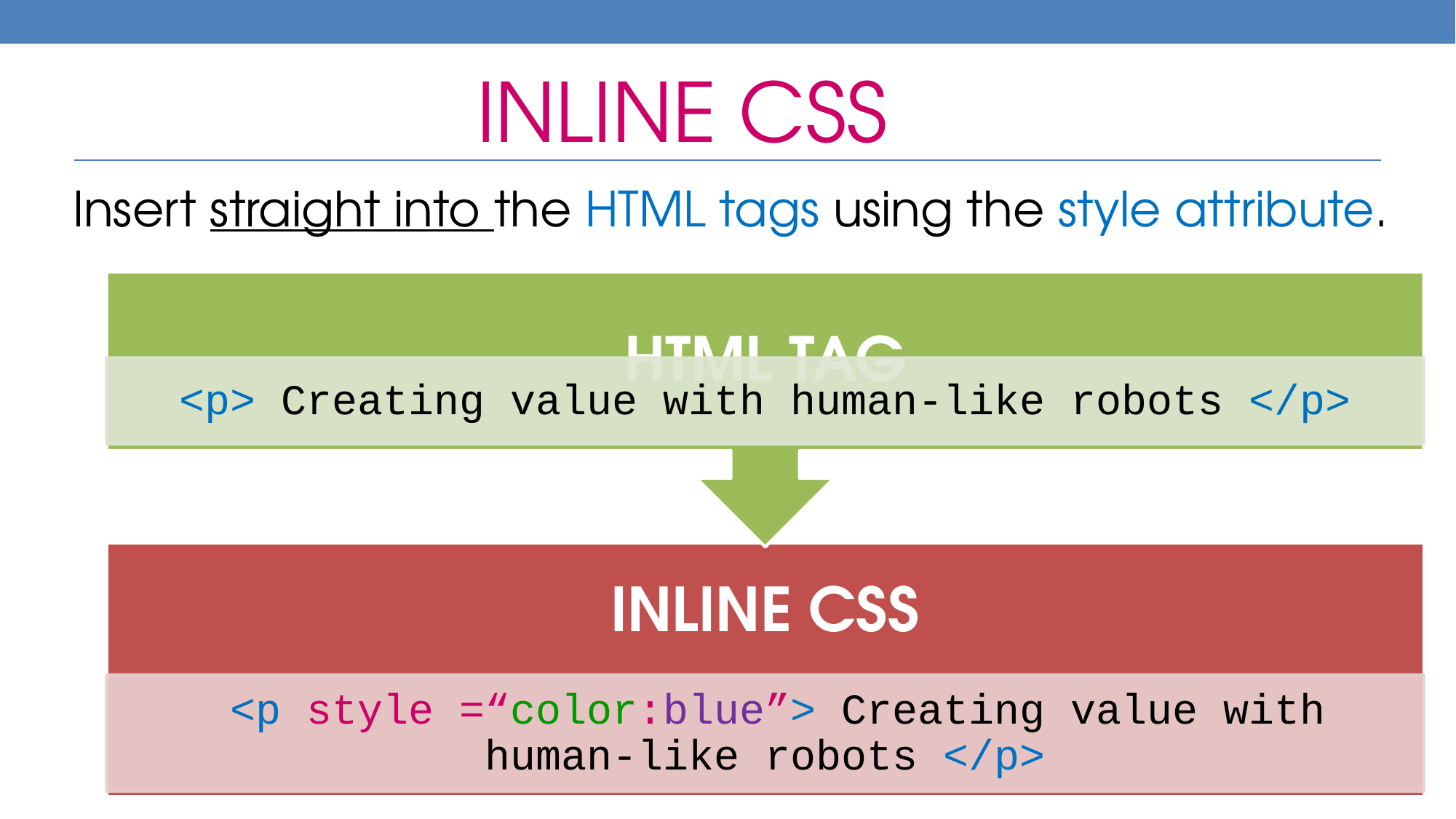

# INLINE CSS
Insert straight into the HTML tags using the style attribute.

INLINE CSS
 <p style =“color:blue”> Creating value with human-like robots </p>
HTML TAG
<p> Creating value with human-like robots </p>